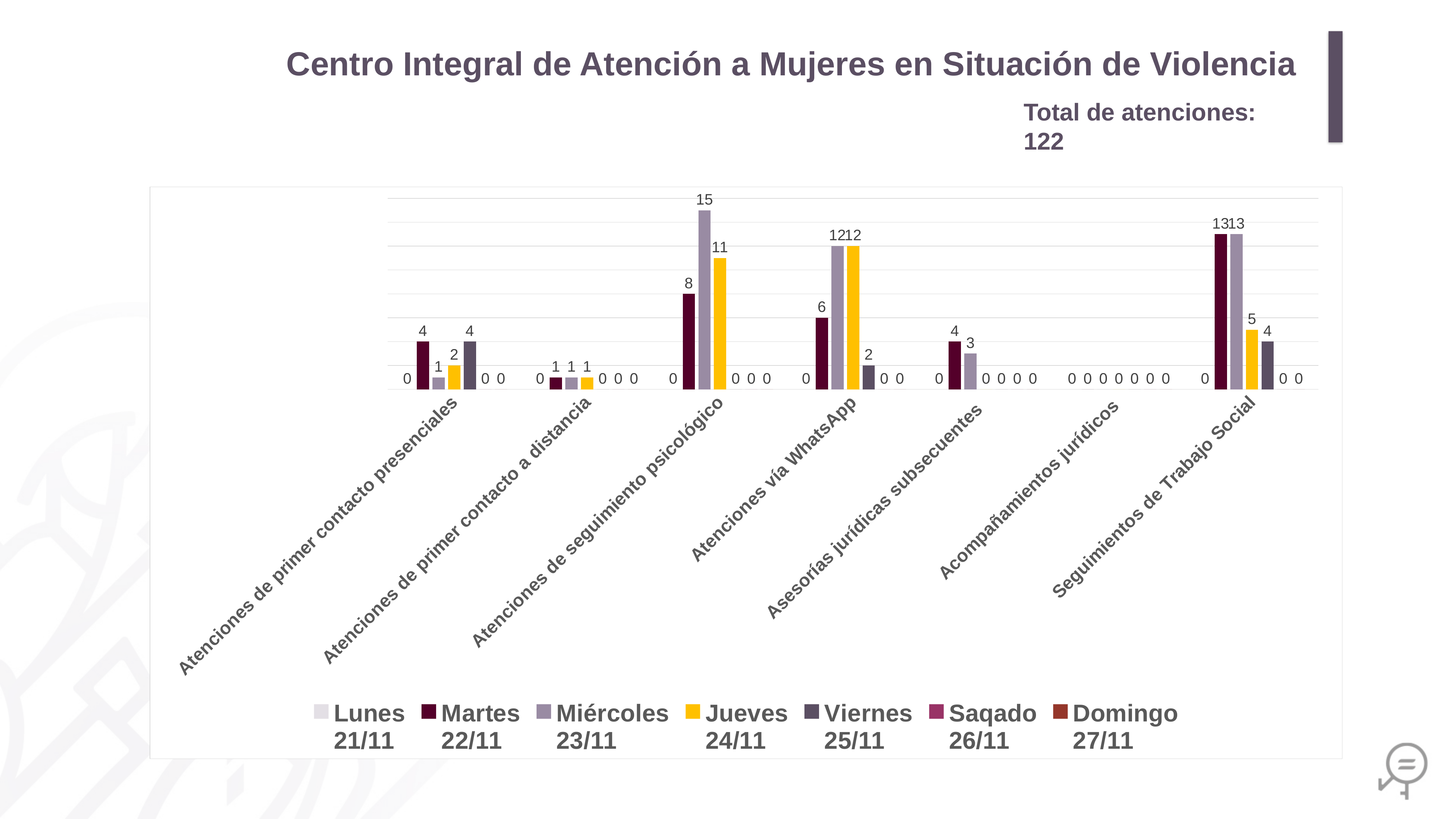

Centro Integral de Atención a Mujeres en Situación de Violencia
Total de atenciones: 122

### Chart

| Category | Lunes
21/11 | Martes
22/11 | Miércoles
23/11 | Jueves
24/11 | Viernes
25/11 | Saqado
26/11 | Domingo
27/11 |
|---|---|---|---|---|---|---|---|
| Atenciones de primer contacto presenciales | 0.0 | 4.0 | 1.0 | 2.0 | 4.0 | 0.0 | 0.0 |
| Atenciones de primer contacto a distancia | 0.0 | 1.0 | 1.0 | 1.0 | 0.0 | 0.0 | 0.0 |
| Atenciones de seguimiento psicológico | 0.0 | 8.0 | 15.0 | 11.0 | 0.0 | 0.0 | 0.0 |
| Atenciones vía WhatsApp | 0.0 | 6.0 | 12.0 | 12.0 | 2.0 | 0.0 | 0.0 |
| Asesorías jurídicas subsecuentes   | 0.0 | 4.0 | 3.0 | 0.0 | 0.0 | 0.0 | 0.0 |
| Acompañamientos jurídicos  | 0.0 | 0.0 | 0.0 | 0.0 | 0.0 | 0.0 | 0.0 |
| Seguimientos de Trabajo Social | 0.0 | 13.0 | 13.0 | 5.0 | 4.0 | 0.0 | 0.0 |